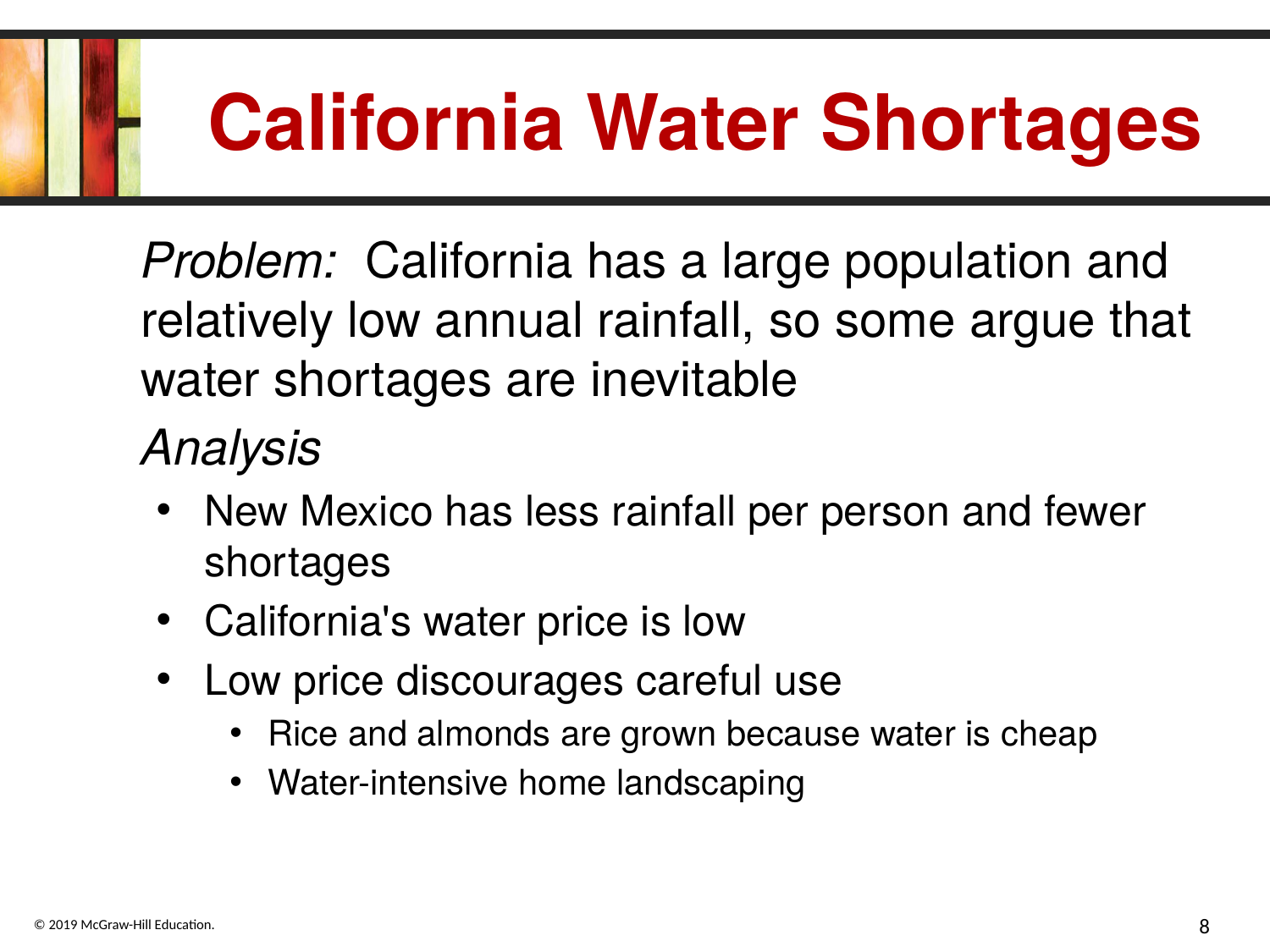

# California Water Shortages
Problem:  California has a large population and relatively low annual rainfall, so some argue that water shortages are inevitable
Analysis
New Mexico has less rainfall per person and fewer shortages
California's water price is low
Low price discourages careful use
Rice and almonds are grown because water is cheap
Water-intensive home landscaping